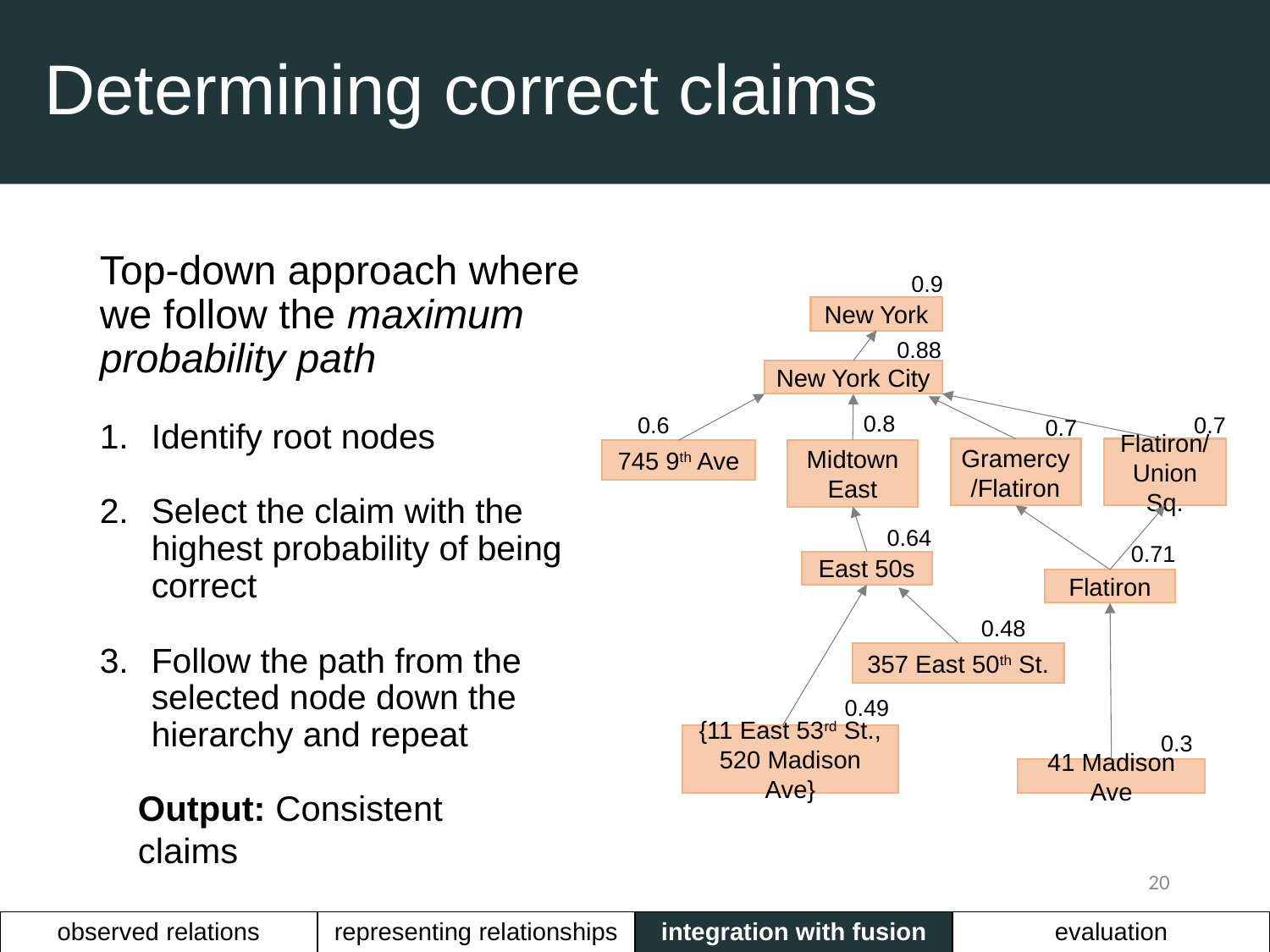

# Determining correct claims
Top-down approach where we follow the maximum probability path
Identify root nodes
Select the claim with the highest probability of being correct
Follow the path from the selected node down the hierarchy and repeat
0.9
New York
0.88
New York City
0.8
0.7
0.6
0.7
Flatiron/Union Sq.
Gramercy/Flatiron
Midtown East
745 9th Ave
0.64
0.71
East 50s
Flatiron
0.48
357 East 50th St.
0.49
0.3
{11 East 53rd St., 520 Madison Ave}
41 Madison Ave
Output: Consistent claims
20
| observed relations | representing relationships | integration with fusion | evaluation |
| --- | --- | --- | --- |